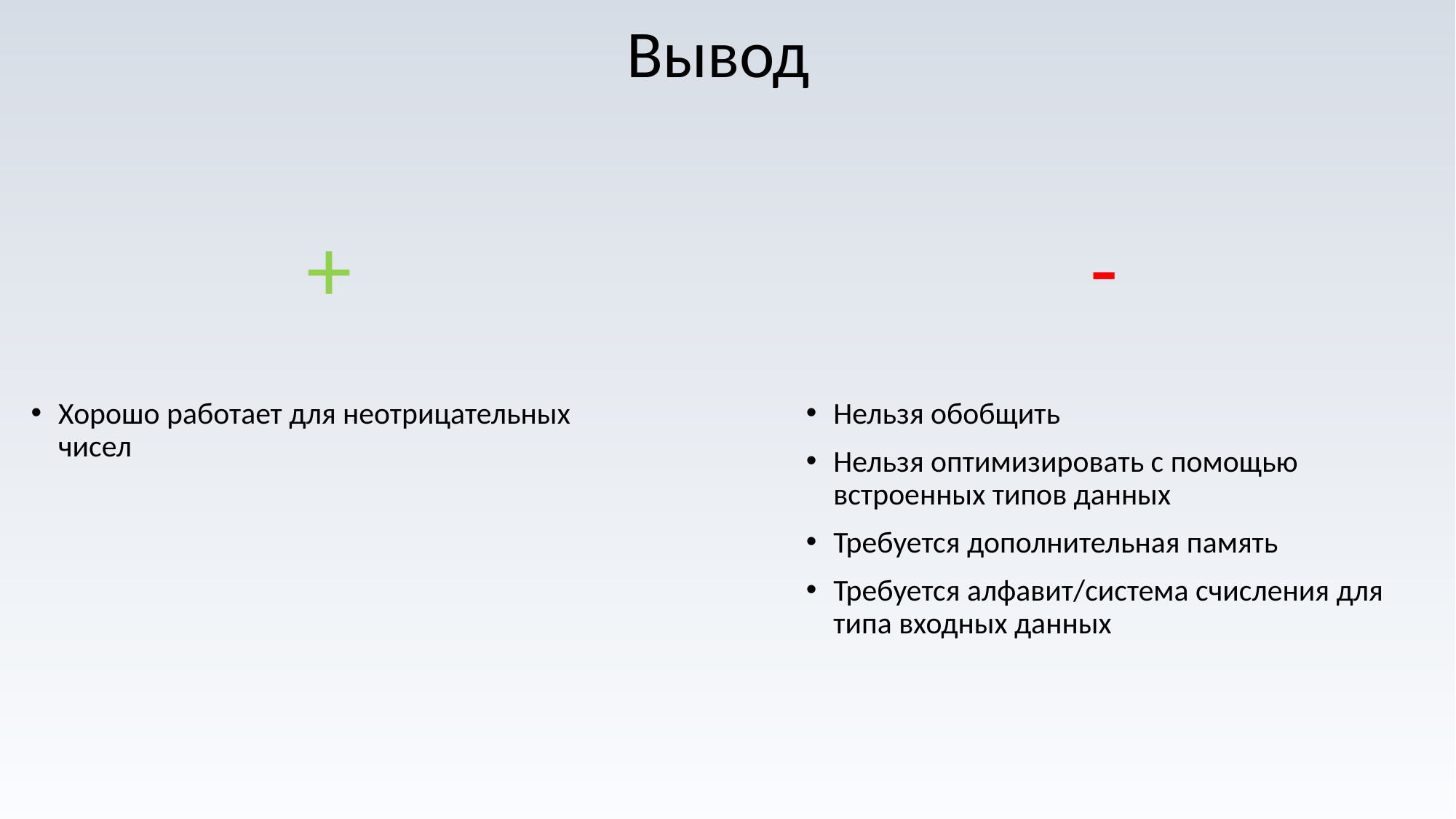

# Вывод
+

Хорошо работает для неотрицательных чисел
-

Нельзя обобщить
Нельзя оптимизировать с помощью встроенных типов данных
Требуется дополнительная память
Требуется алфавит/система счисления для типа входных данных